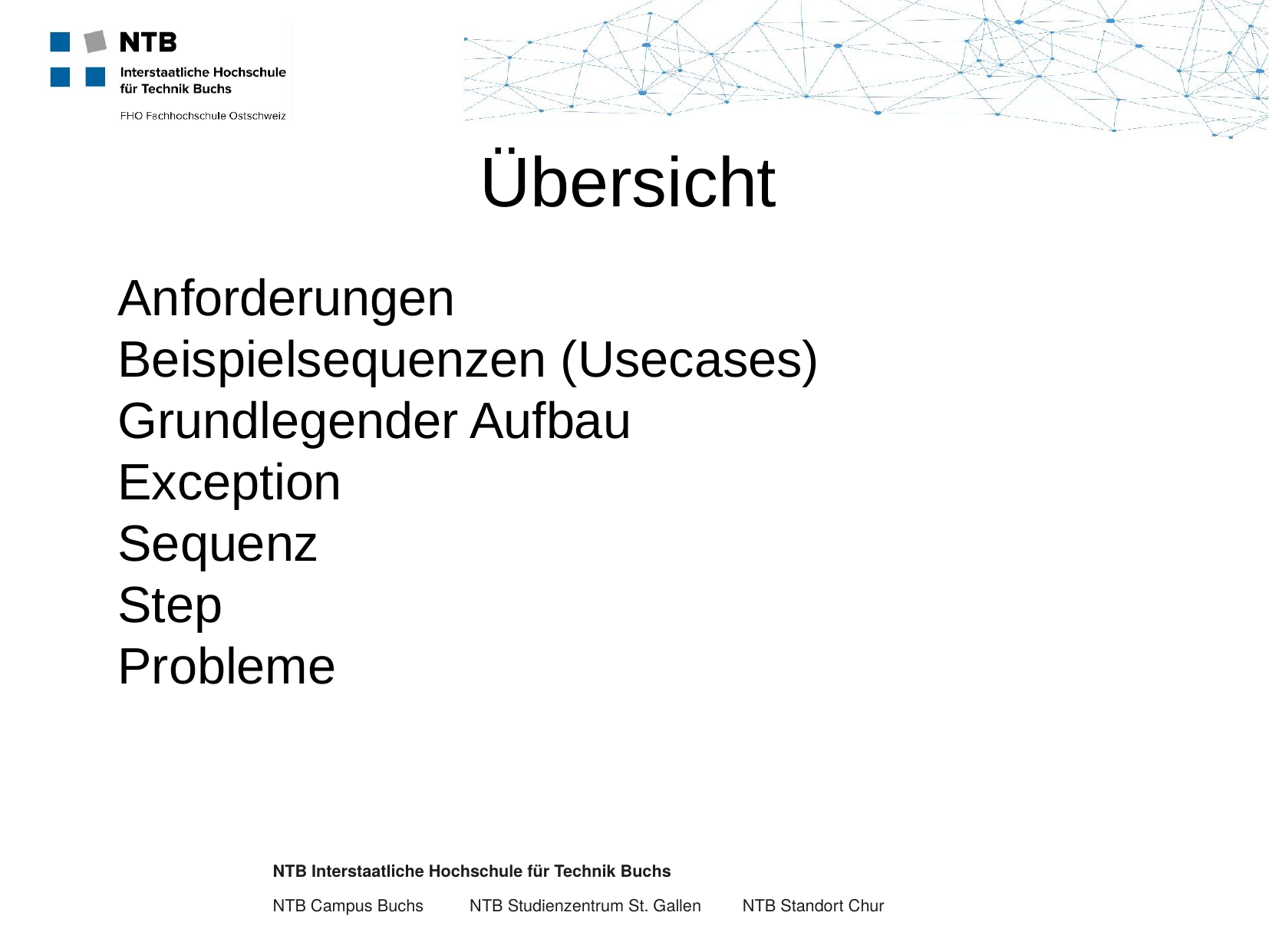

Übersicht
Anforderungen
Beispielsequenzen (Usecases)
Grundlegender Aufbau
Exception
Sequenz
Step
Probleme